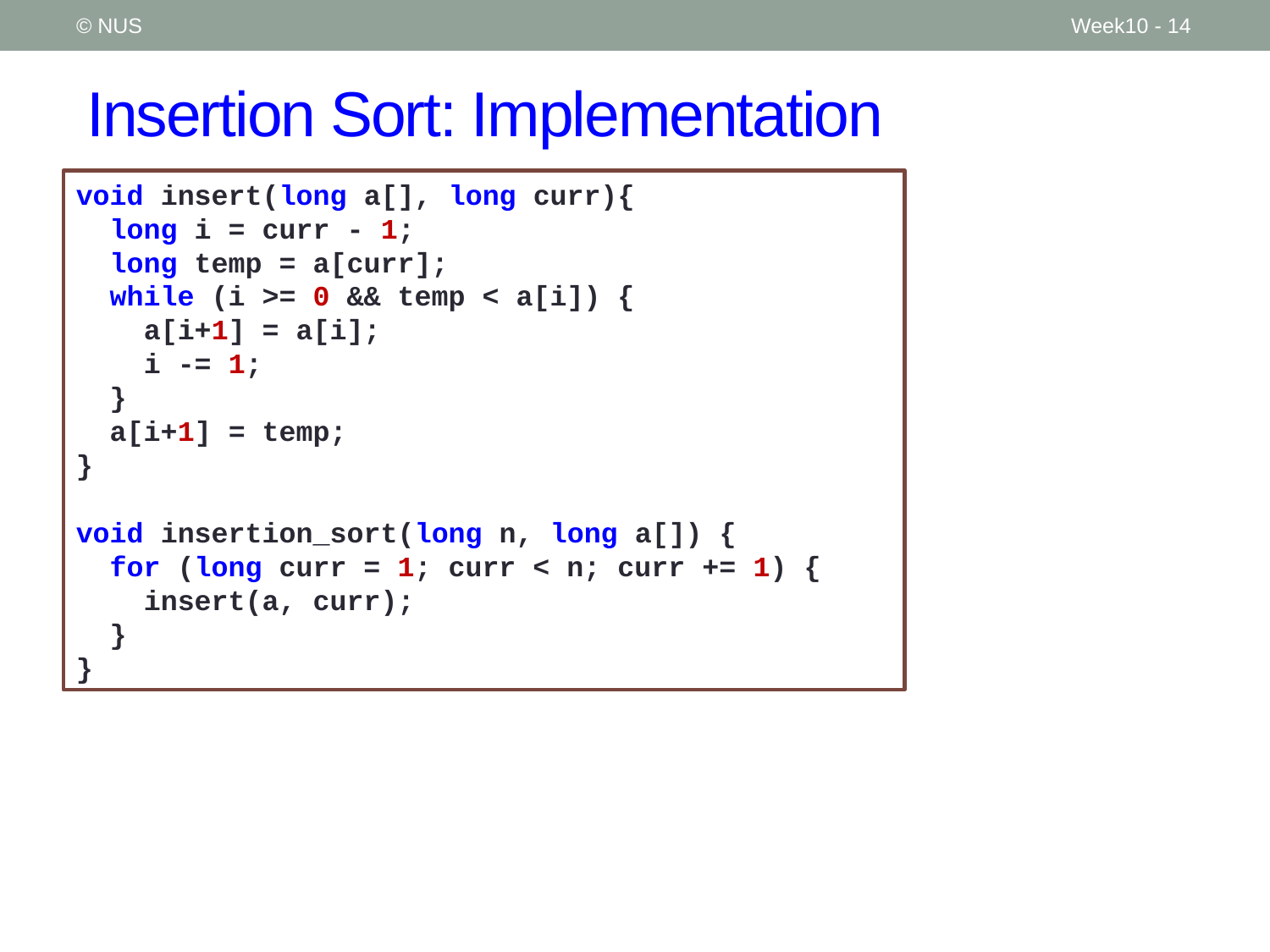

© NUS
Week10 - 14
# Insertion Sort: Implementation
void insert(long a[], long curr){
  long i = curr - 1;
  long temp = a[curr];
  while (i >= 0 && temp < a[i]) {
    a[i+1] = a[i];
    i -= 1;
  }
  a[i+1] = temp;
}

void insertion_sort(long n, long a[]) {
  for (long curr = 1; curr < n; curr += 1) {
    insert(a, curr);
  }
}